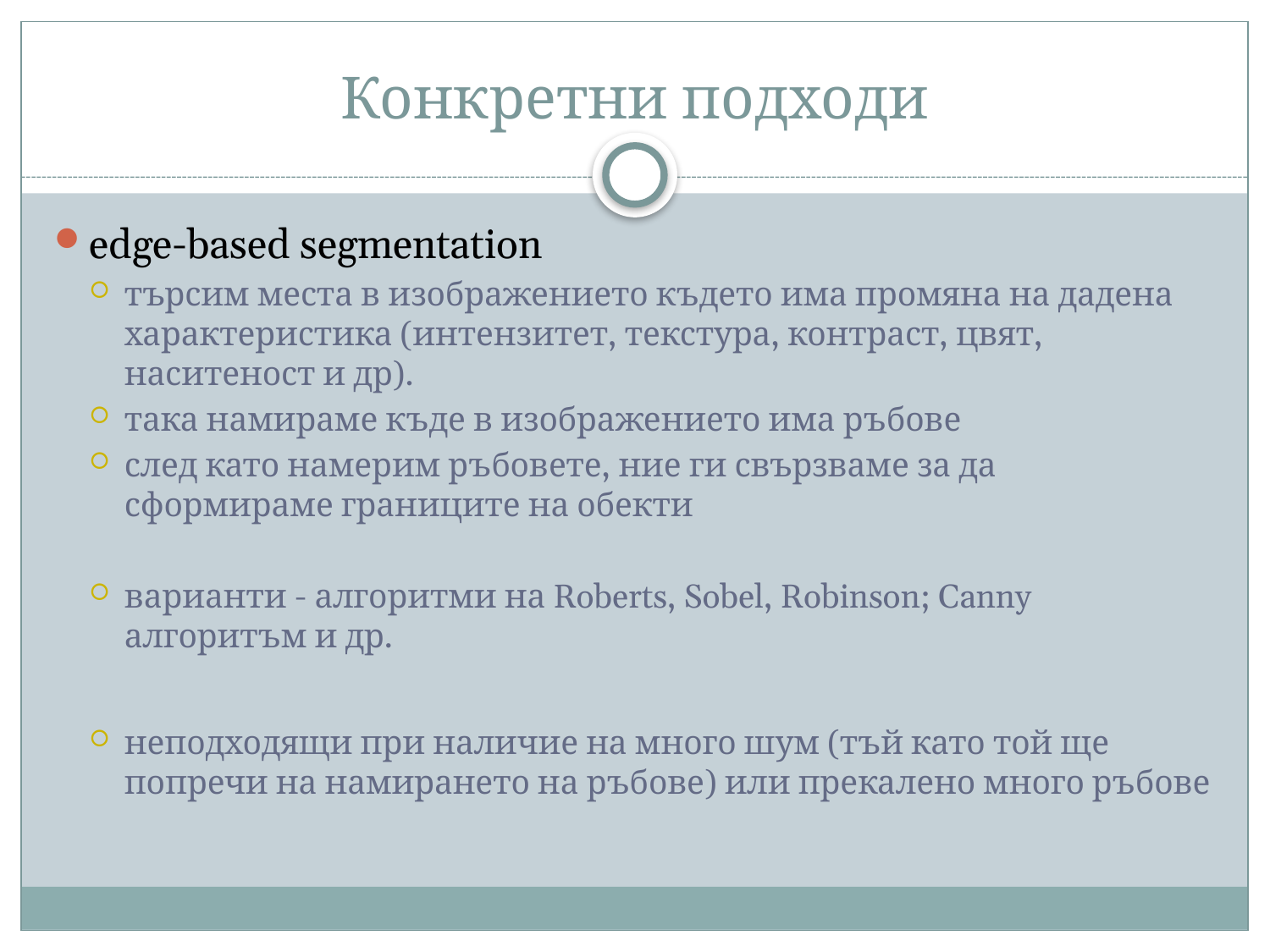

# Конкретни подходи
edge-based segmentation
търсим места в изображението където има промяна на дадена характеристика (интензитет, текстура, контраст, цвят, наситеност и др).
така намираме къде в изображението има ръбове
след като намерим ръбовете, ние ги свързваме за да сформираме границите на обекти

варианти - алгоритми на Roberts, Sobel, Robinson; Canny алгоритъм и др.

неподходящи при наличие на много шум (тъй като той ще попречи на намирането на ръбове) или прекалено много ръбове